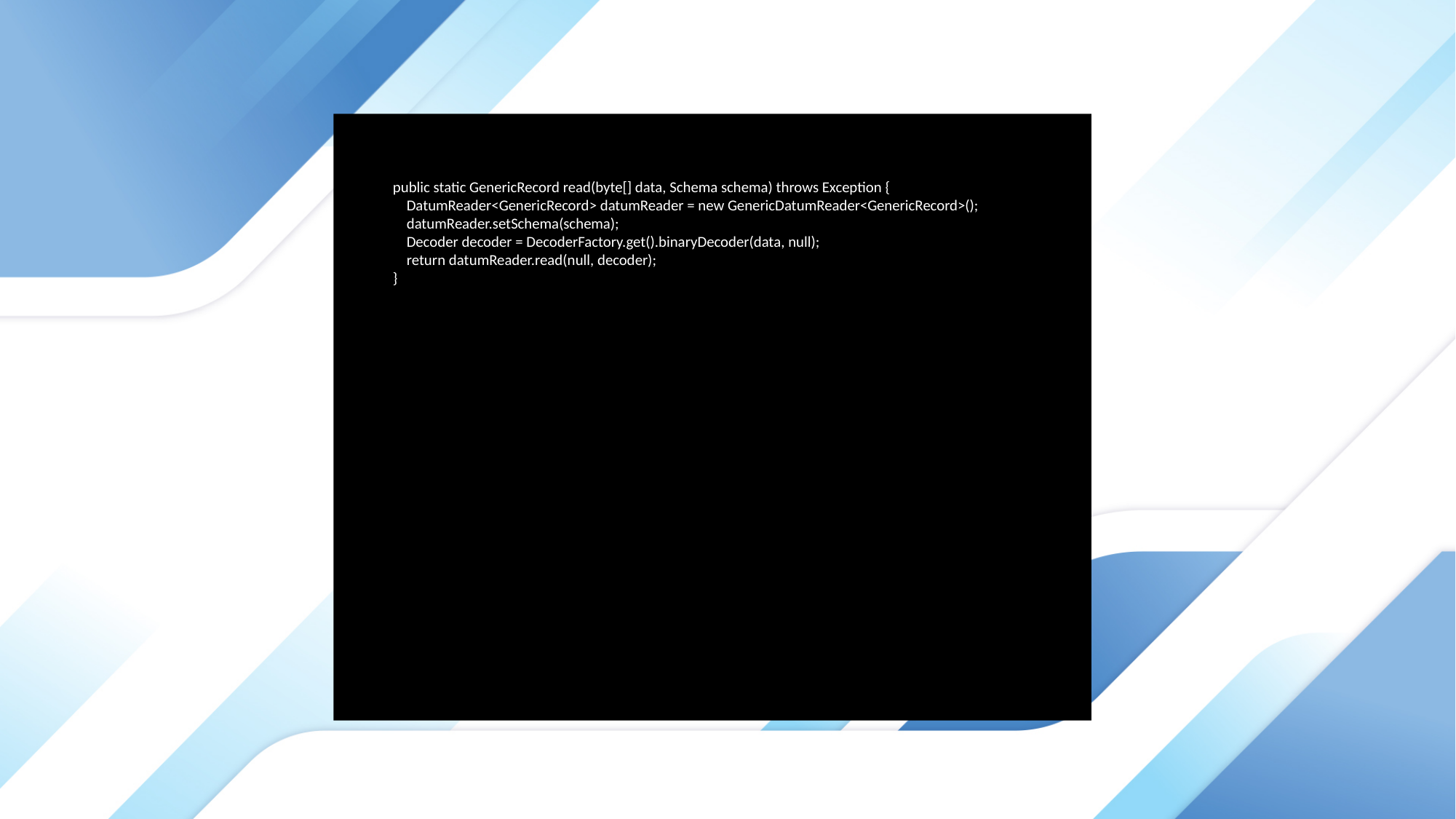

public static GenericRecord read(byte[] data, Schema schema) throws Exception {
        DatumReader<GenericRecord> datumReader = new GenericDatumReader<GenericRecord>();
        datumReader.setSchema(schema);
        Decoder decoder = DecoderFactory.get().binaryDecoder(data, null);
        return datumReader.read(null, decoder);
    }